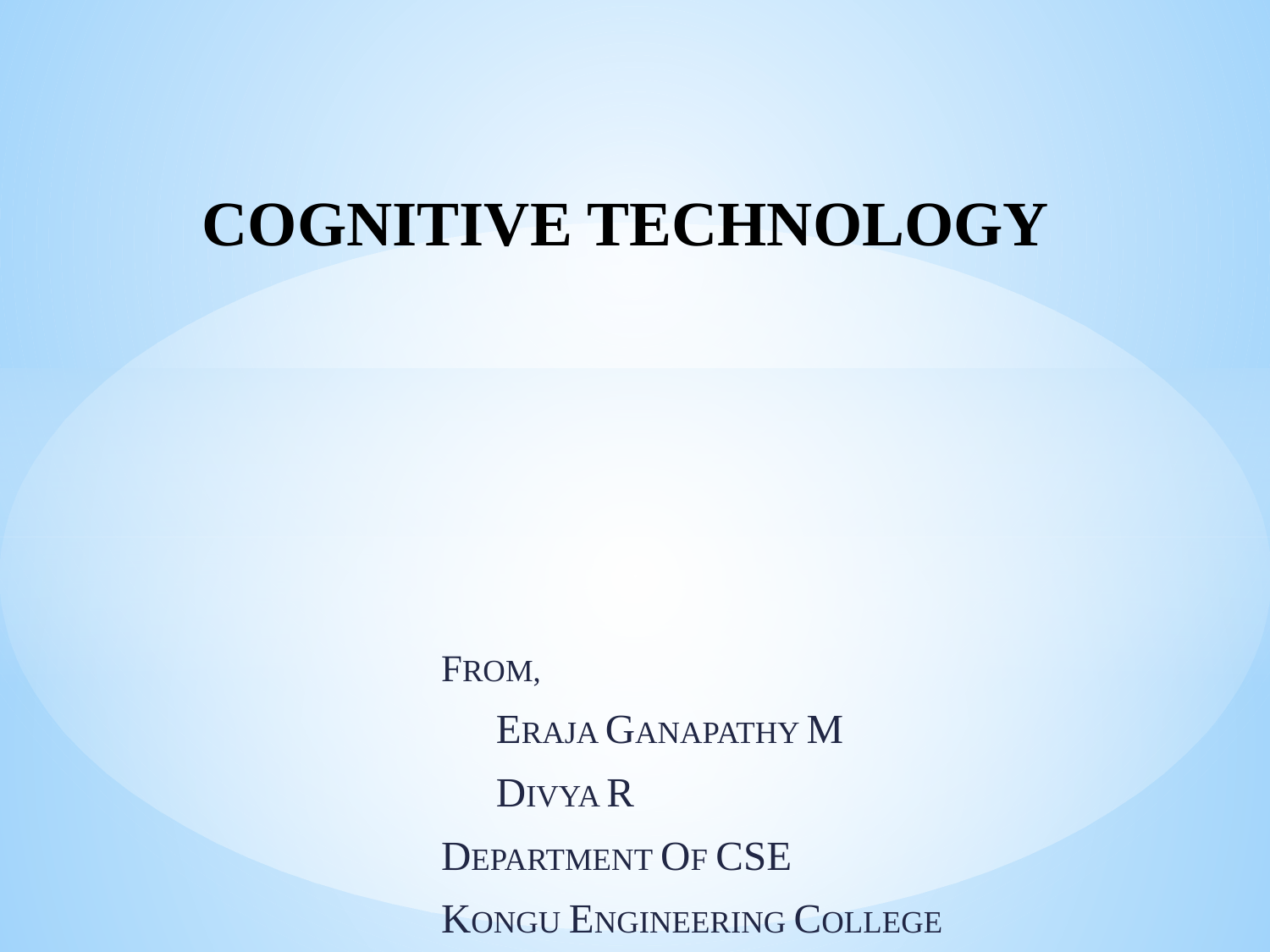

# COGNITIVE TECHNOLOGY
			FROM,
			       ERAJA GANAPATHY M
			       DIVYA R
			DEPARTMENT OF CSE
			KONGU ENGINEERING COLLEGE